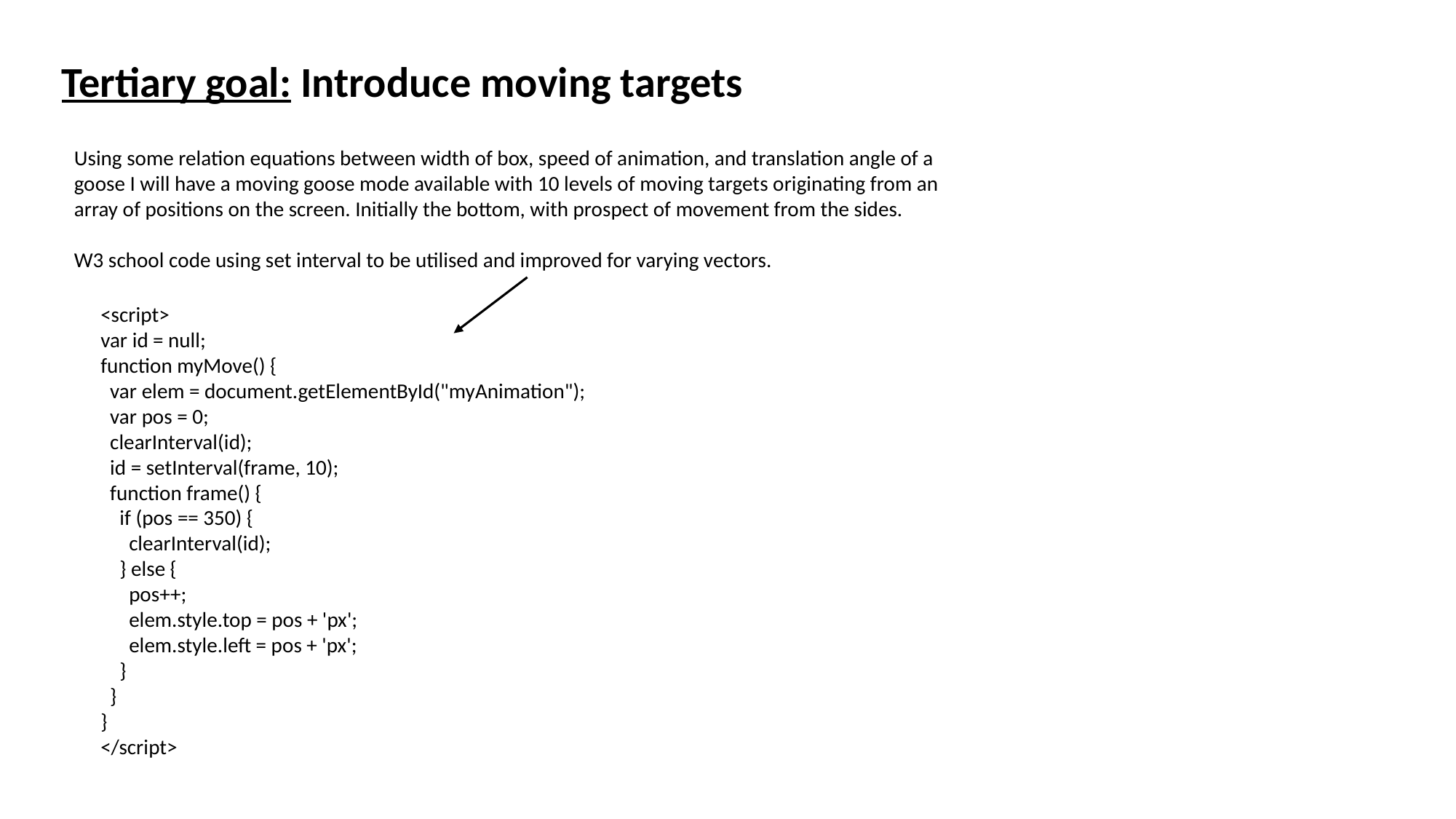

Tertiary goal: Introduce moving targets
Using some relation equations between width of box, speed of animation, and translation angle of a goose I will have a moving goose mode available with 10 levels of moving targets originating from an array of positions on the screen. Initially the bottom, with prospect of movement from the sides.

W3 school code using set interval to be utilised and improved for varying vectors.
<script>
var id = null;
function myMove() {
  var elem = document.getElementById("myAnimation");
  var pos = 0;
  clearInterval(id);
  id = setInterval(frame, 10);
  function frame() {
    if (pos == 350) {
      clearInterval(id);
    } else {
      pos++;
      elem.style.top = pos + 'px';
      elem.style.left = pos + 'px';
    }
  }
}
</script>